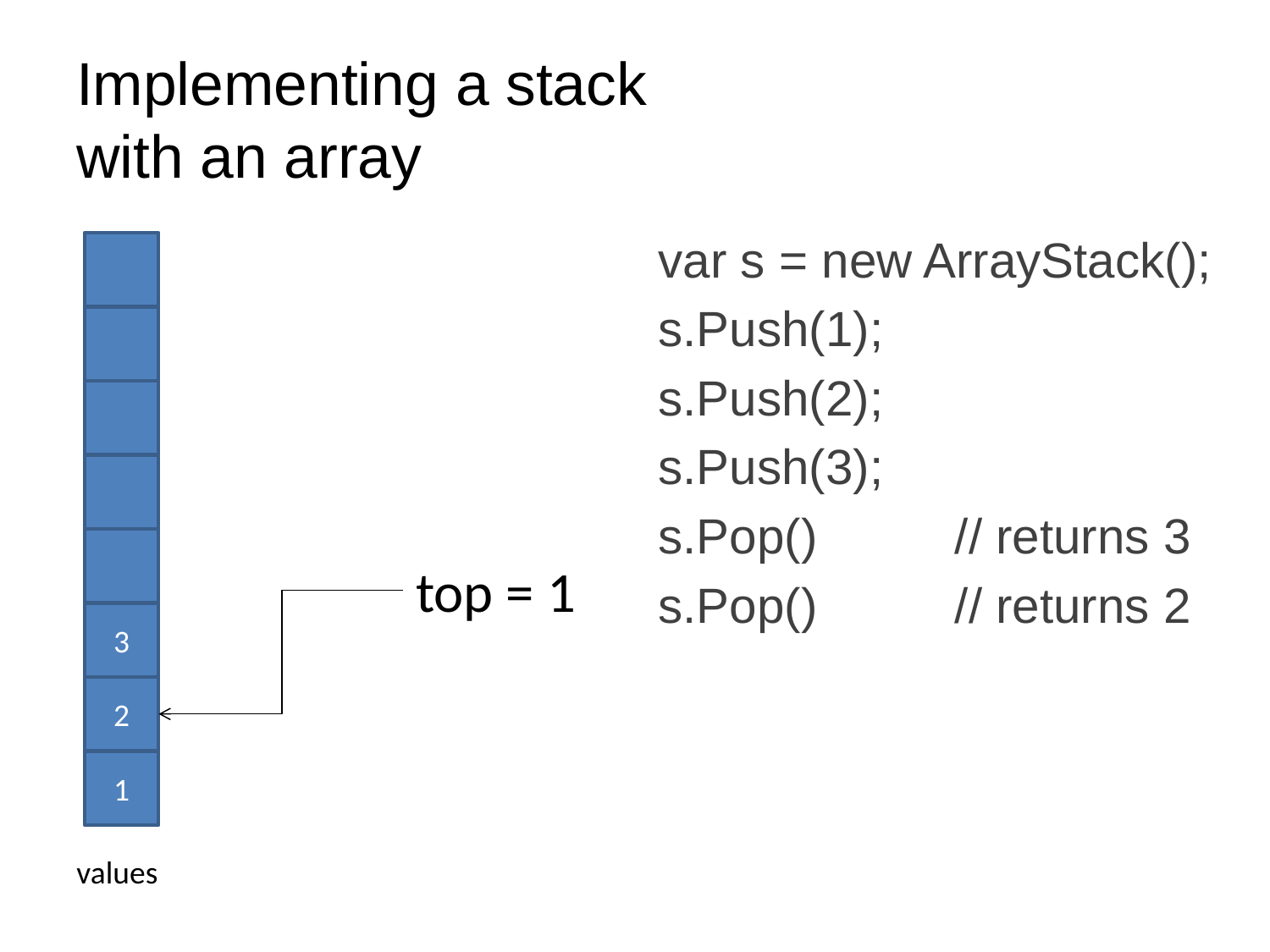

# Implementing a stack with an array
var s = new ArrayStack();
s.Push(1);
s.Push(2);
s.Push(3);
s.Pop()          // returns 3
s.Pop()          // returns 2

top = 1
3
2
1
values